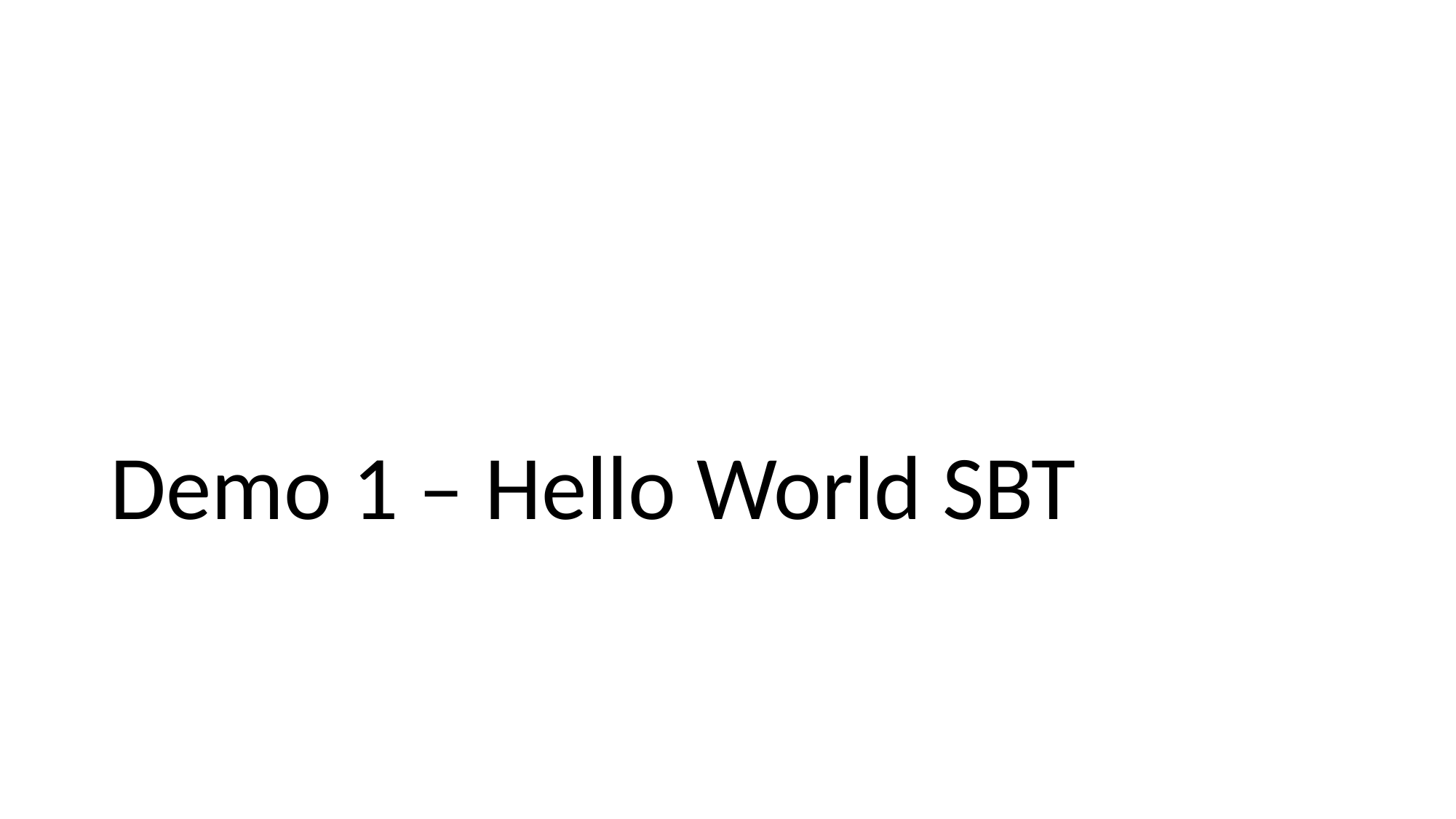

# Demo 1 – Hello World SBT